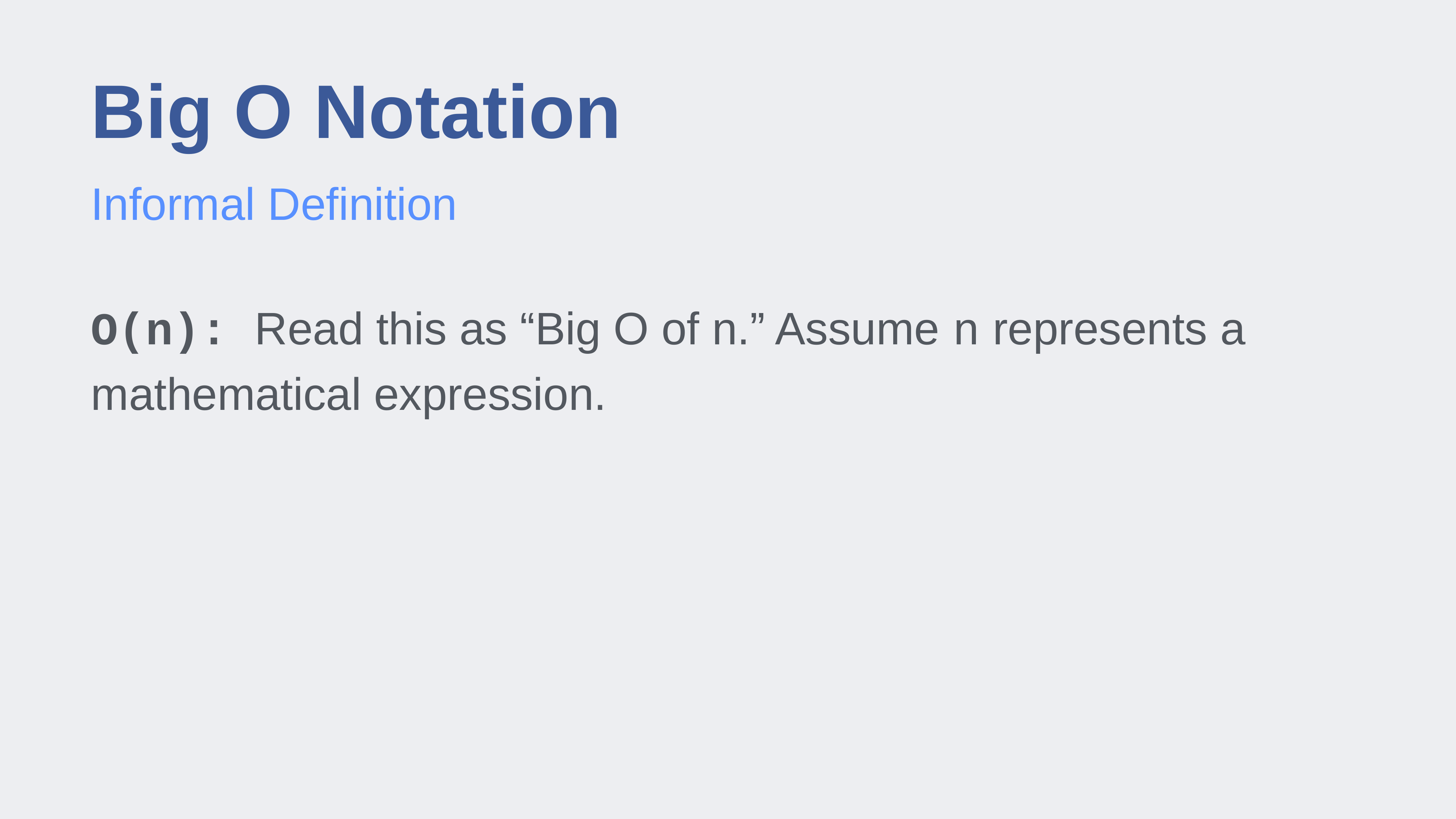

# Big O Notation
Informal Definition
O(n): Read this as “Big O of n.” Assume n represents a mathematical expression.